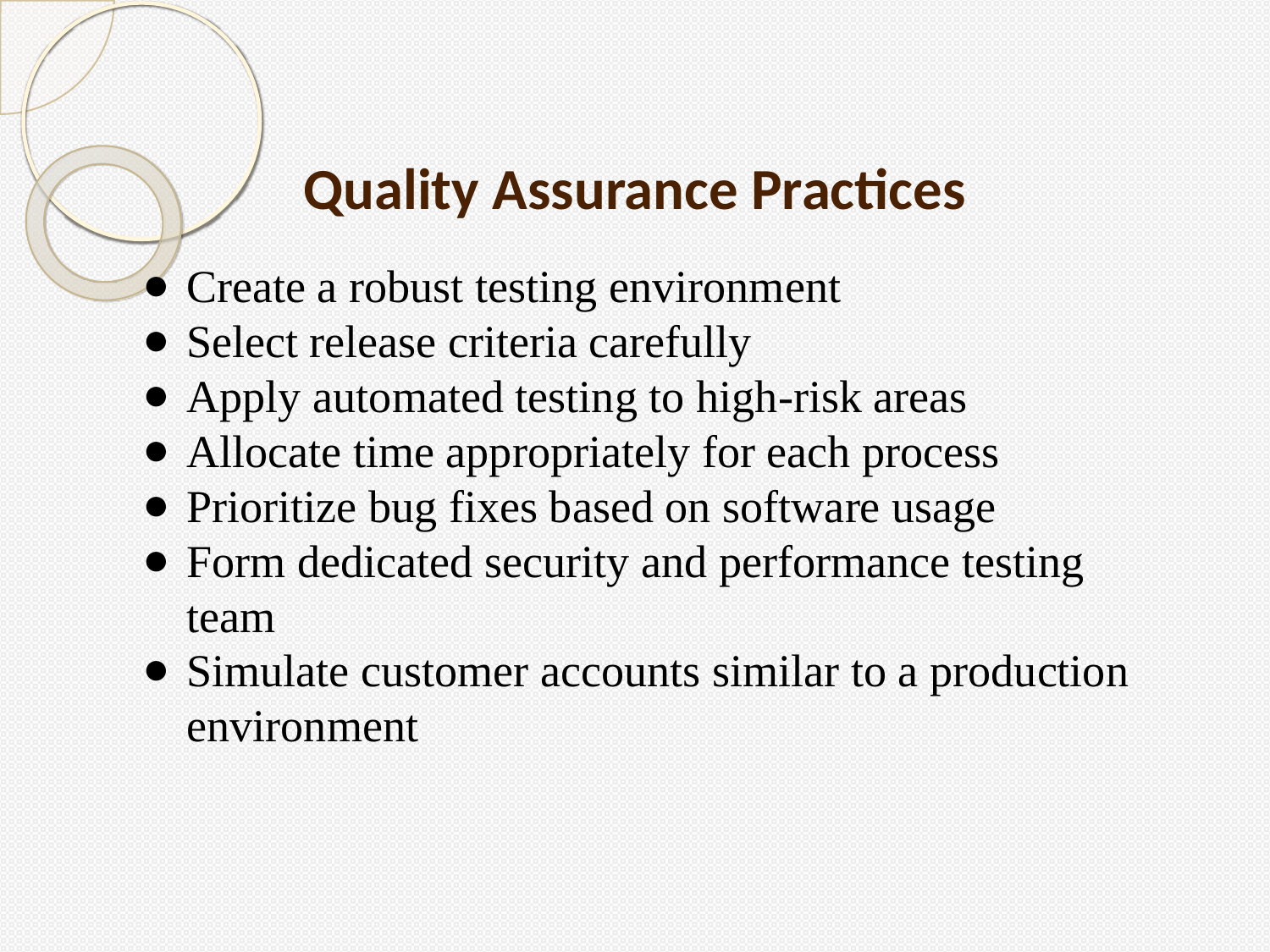

# Quality Assurance Practices
Create a robust testing environment
Select release criteria carefully
Apply automated testing to high-risk areas
Allocate time appropriately for each process
Prioritize bug fixes based on software usage
Form dedicated security and performance testing team
Simulate customer accounts similar to a production environment